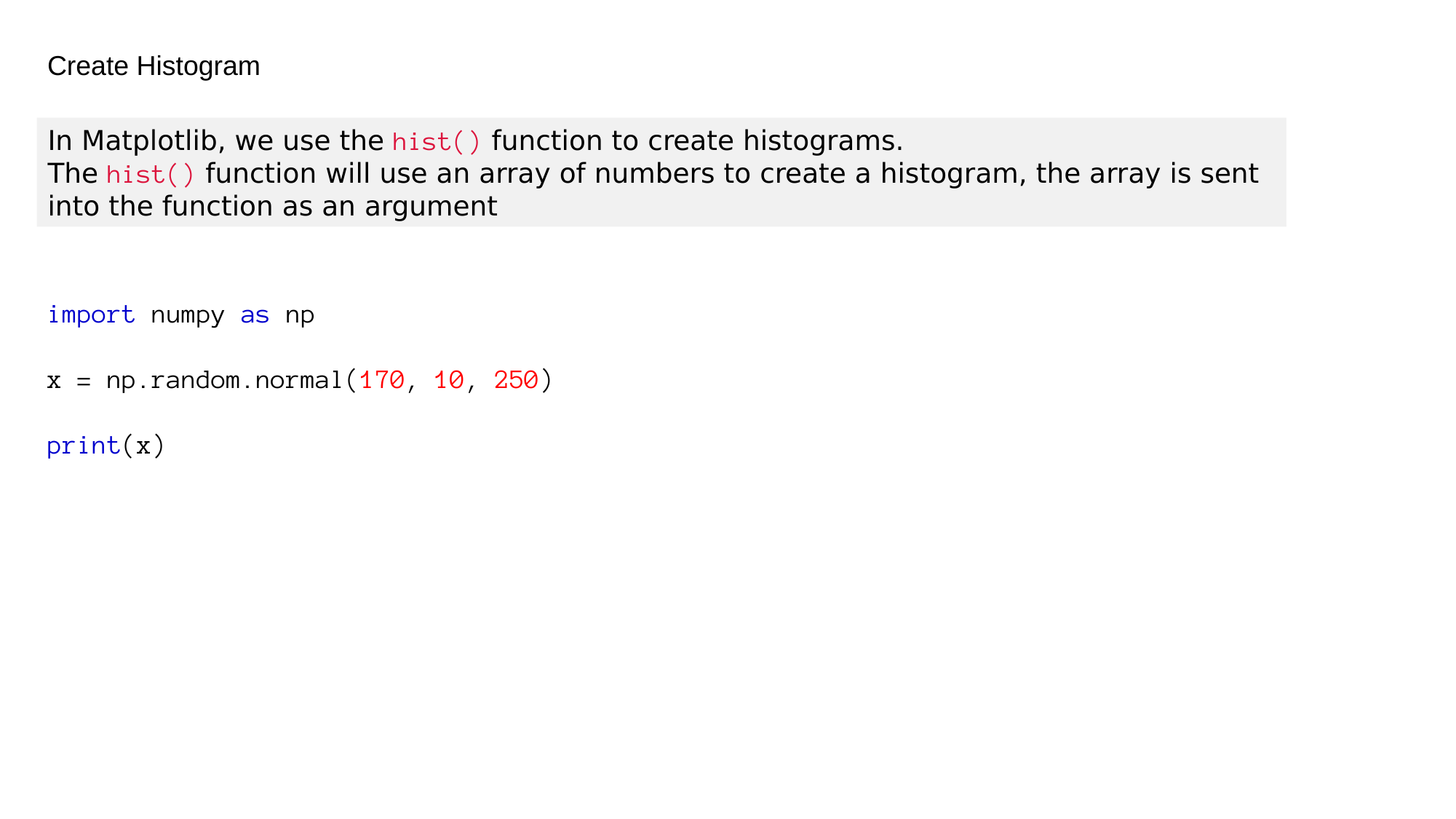

Create Histogram
In Matplotlib, we use the hist() function to create histograms.
The hist() function will use an array of numbers to create a histogram, the array is sent into the function as an argument
import numpy as np
x = np.random.normal(170, 10, 250)
print(x)